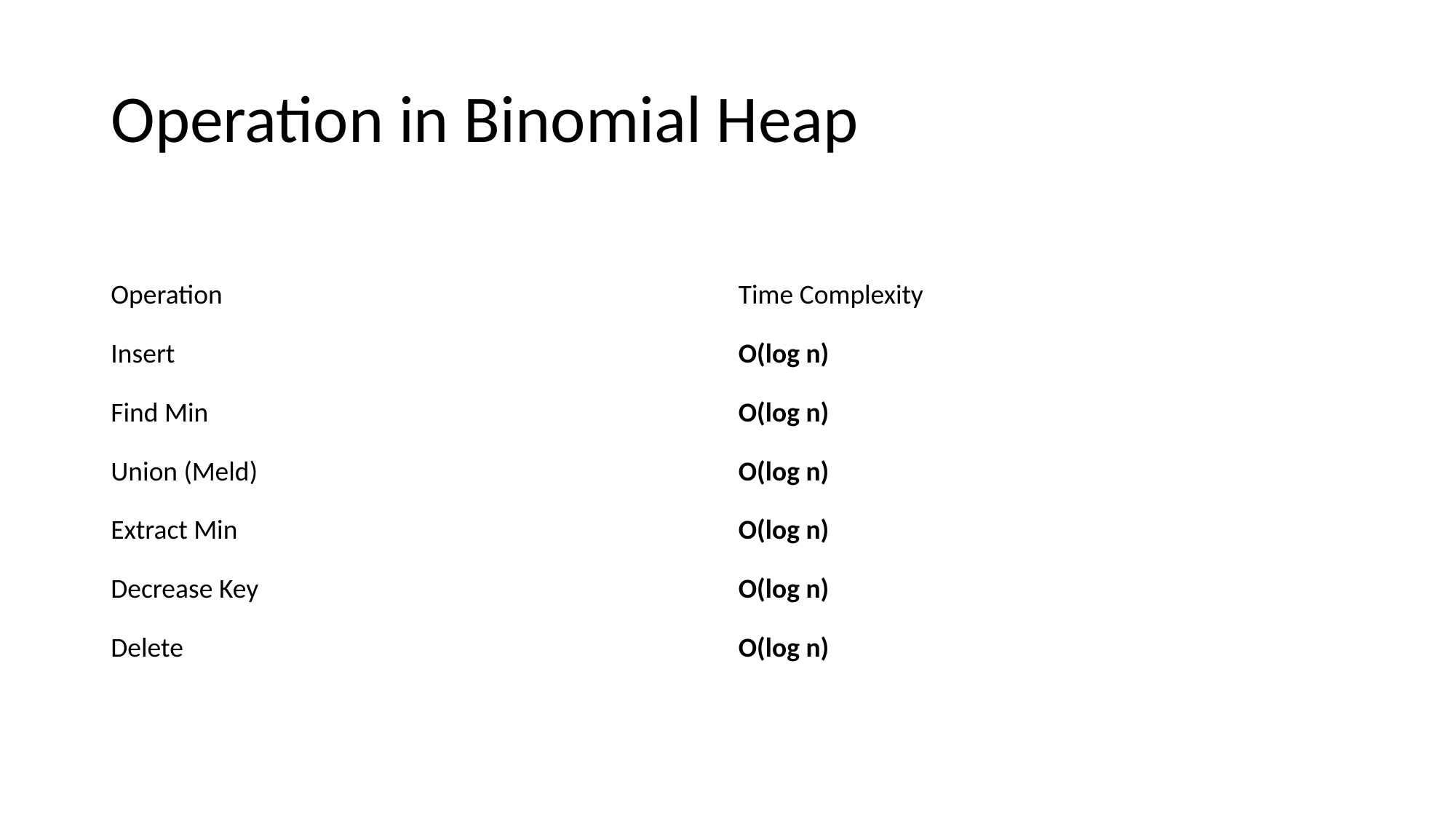

# Operation in Binomial Heap
| Operation | Time Complexity |
| --- | --- |
| Insert | O(log n) |
| Find Min | O(log n) |
| Union (Meld) | O(log n) |
| Extract Min | O(log n) |
| Decrease Key | O(log n) |
| Delete | O(log n) |